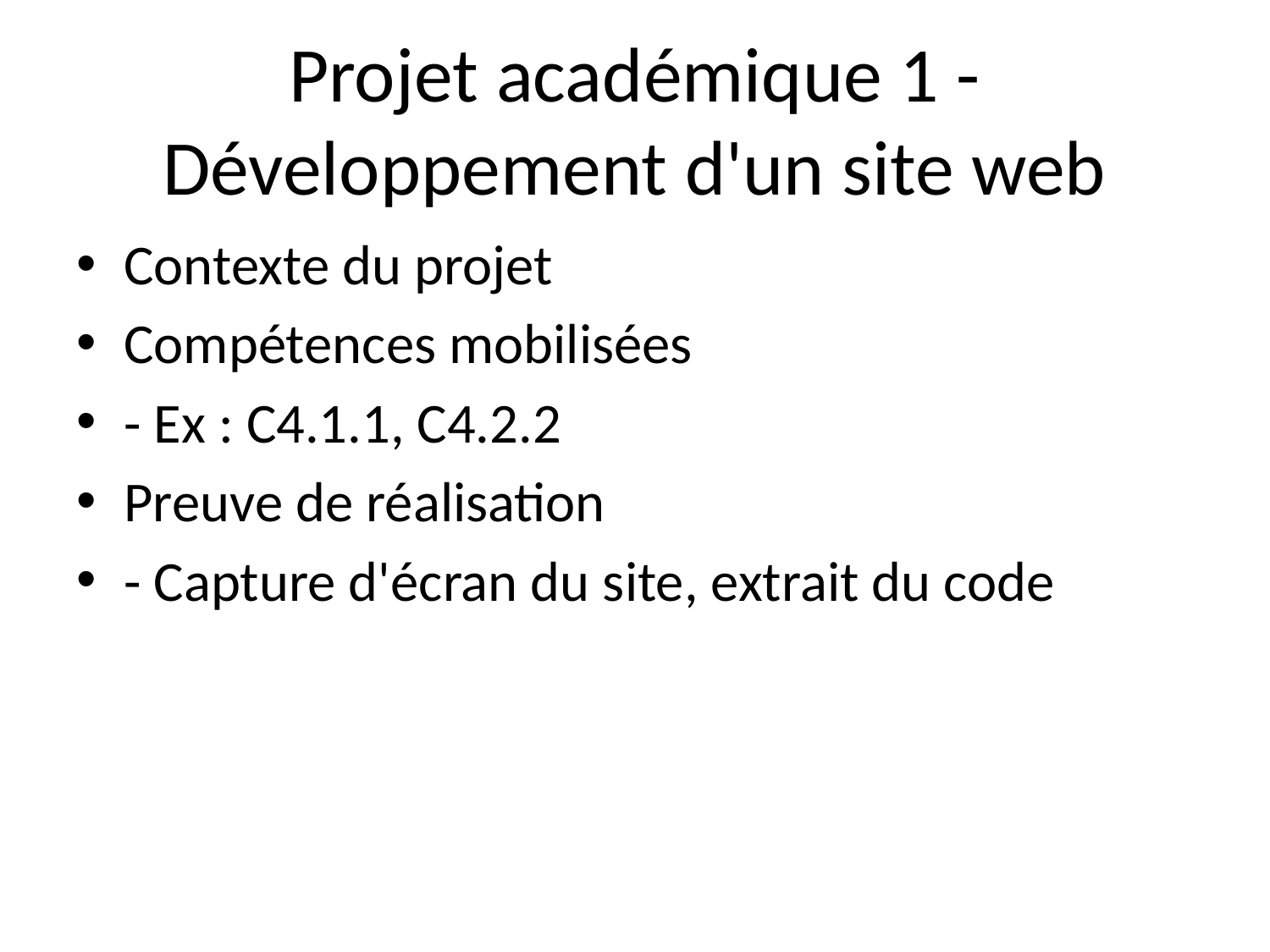

# Projet académique 1 - Développement d'un site web
Contexte du projet
Compétences mobilisées
- Ex : C4.1.1, C4.2.2
Preuve de réalisation
- Capture d'écran du site, extrait du code